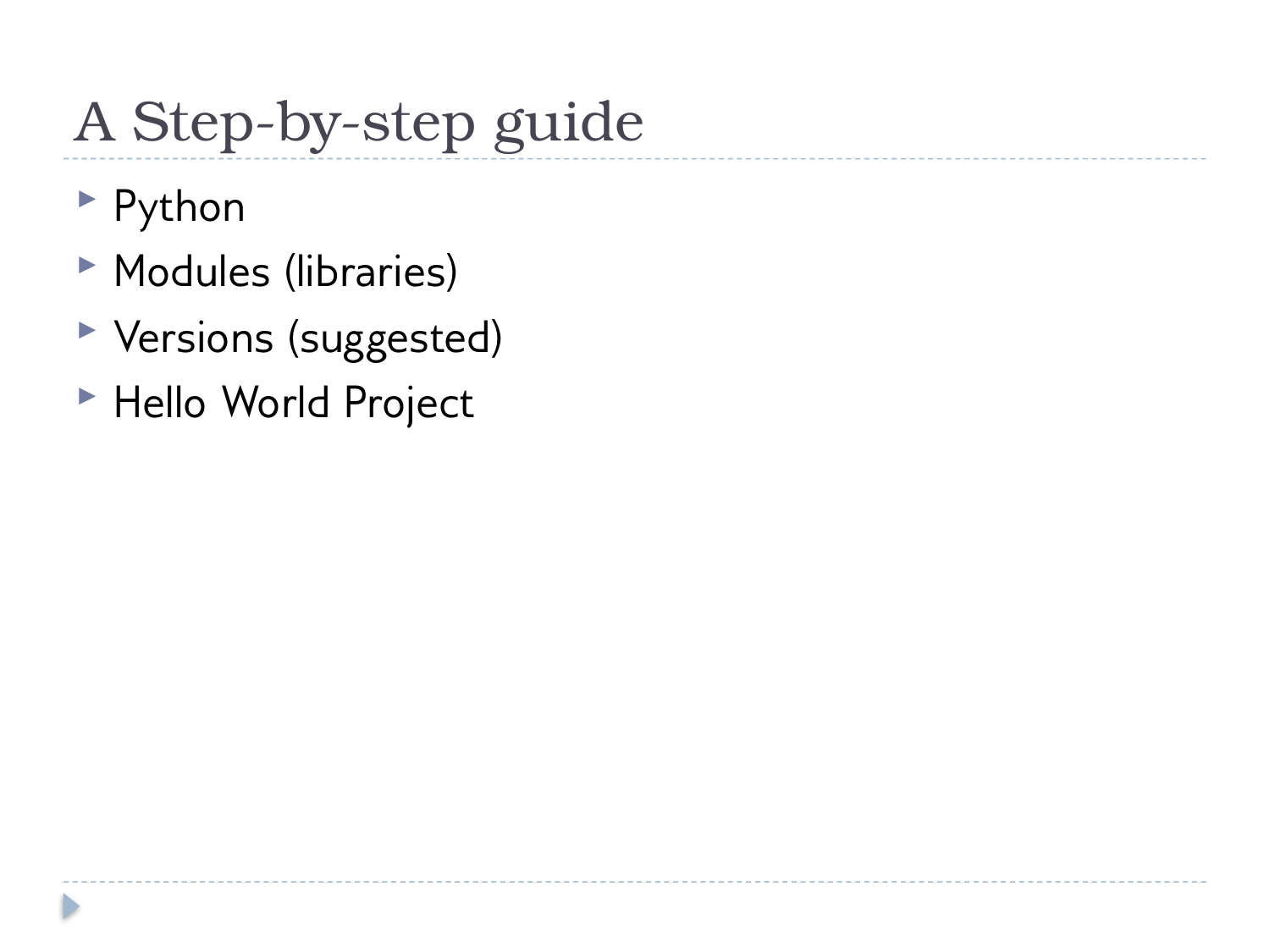

# A Step-by-step guide
Python
Modules (libraries)
Versions (suggested)
Hello World Project